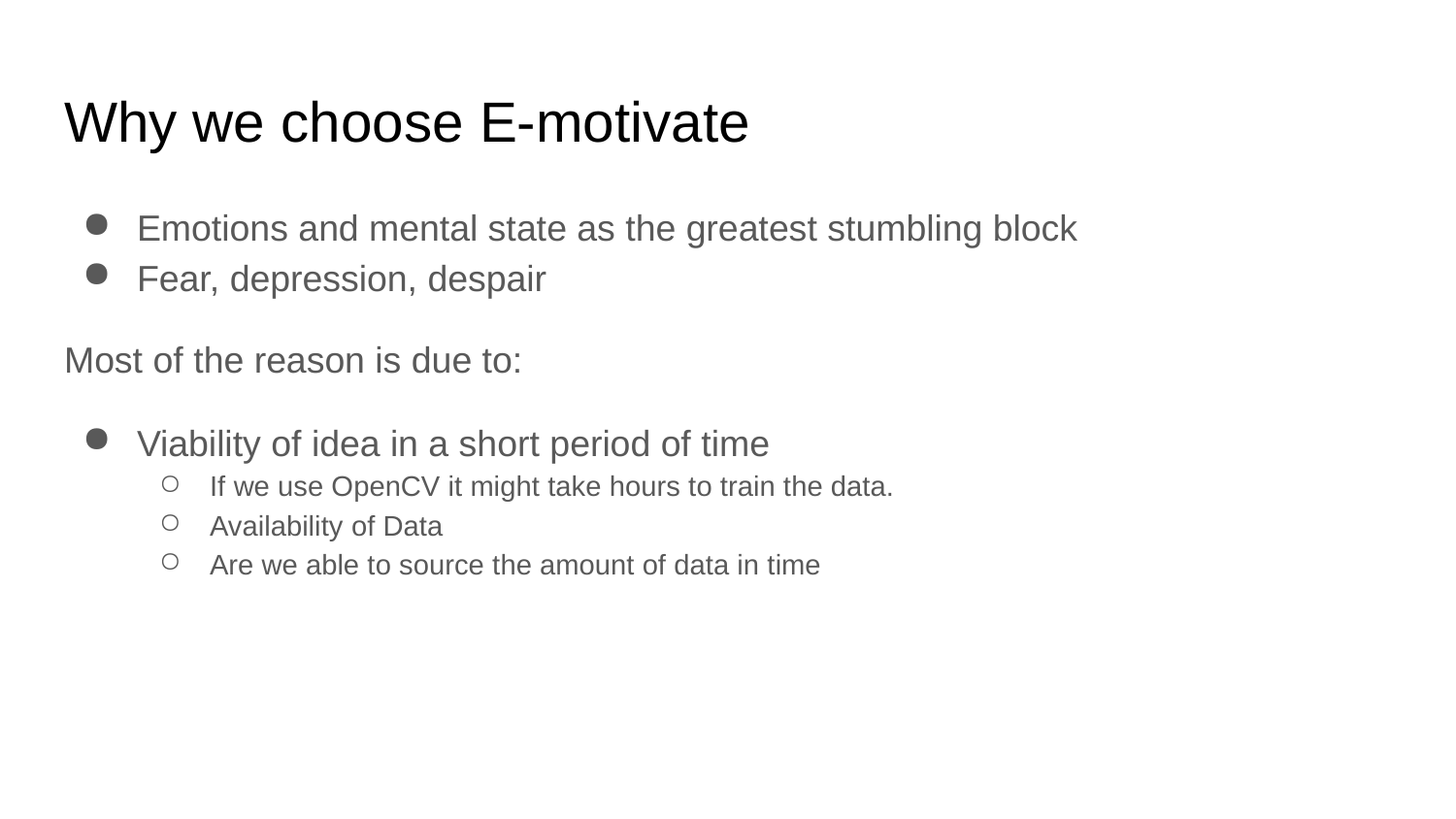

# Why we choose E-motivate
Emotions and mental state as the greatest stumbling block
Fear, depression, despair
Most of the reason is due to:
Viability of idea in a short period of time
If we use OpenCV it might take hours to train the data.
Availability of Data
Are we able to source the amount of data in time